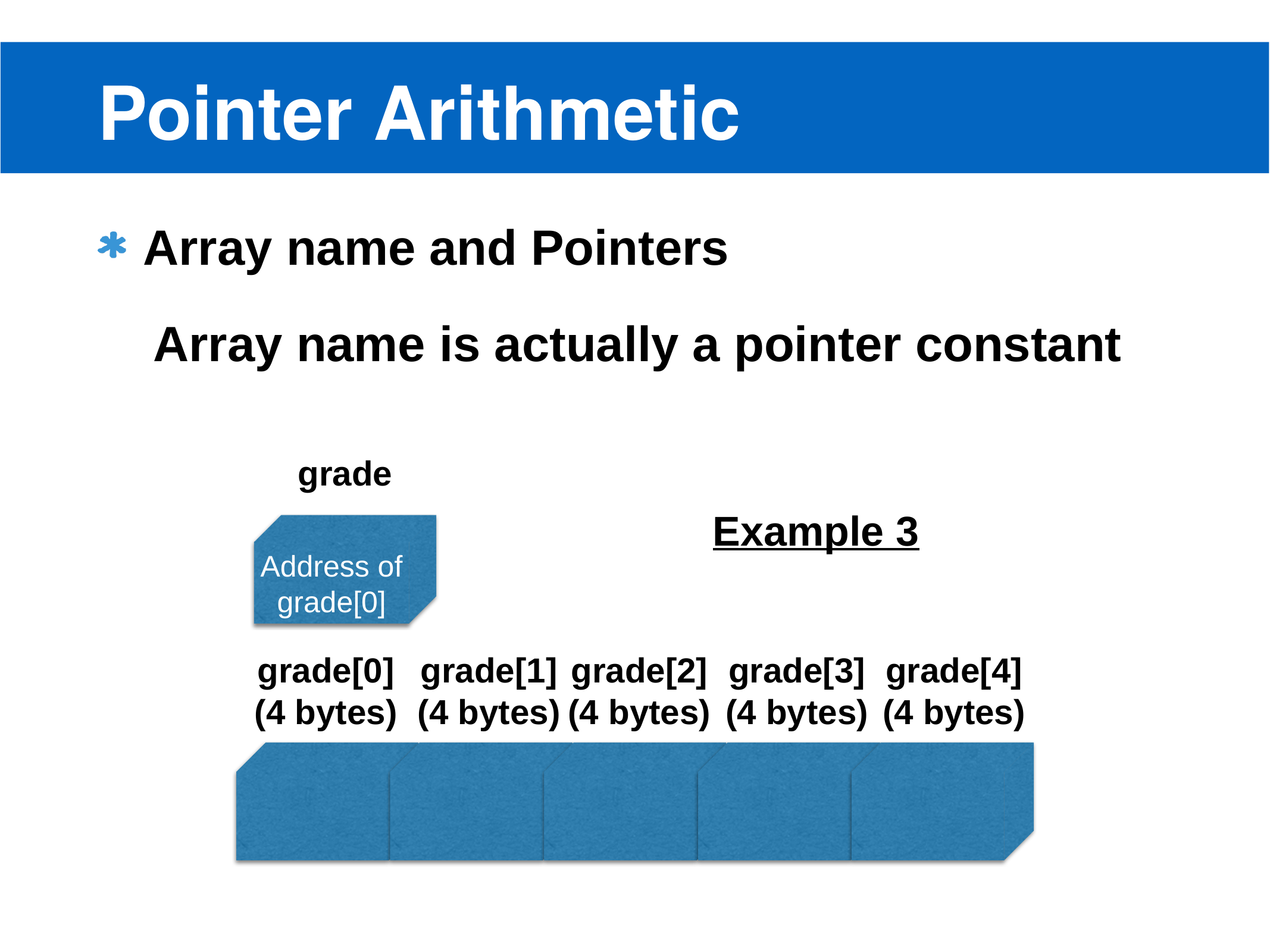

# Pointer Arithmetic

Array name and Pointers
    Array name is actually a pointer constant

grade
Example 3
Address of
grade[0]
grade[4]
(4 bytes)
grade[3]
(4 bytes)
grade[2]
(4 bytes)
grade[1]
(4 bytes)
grade[0]
(4 bytes)